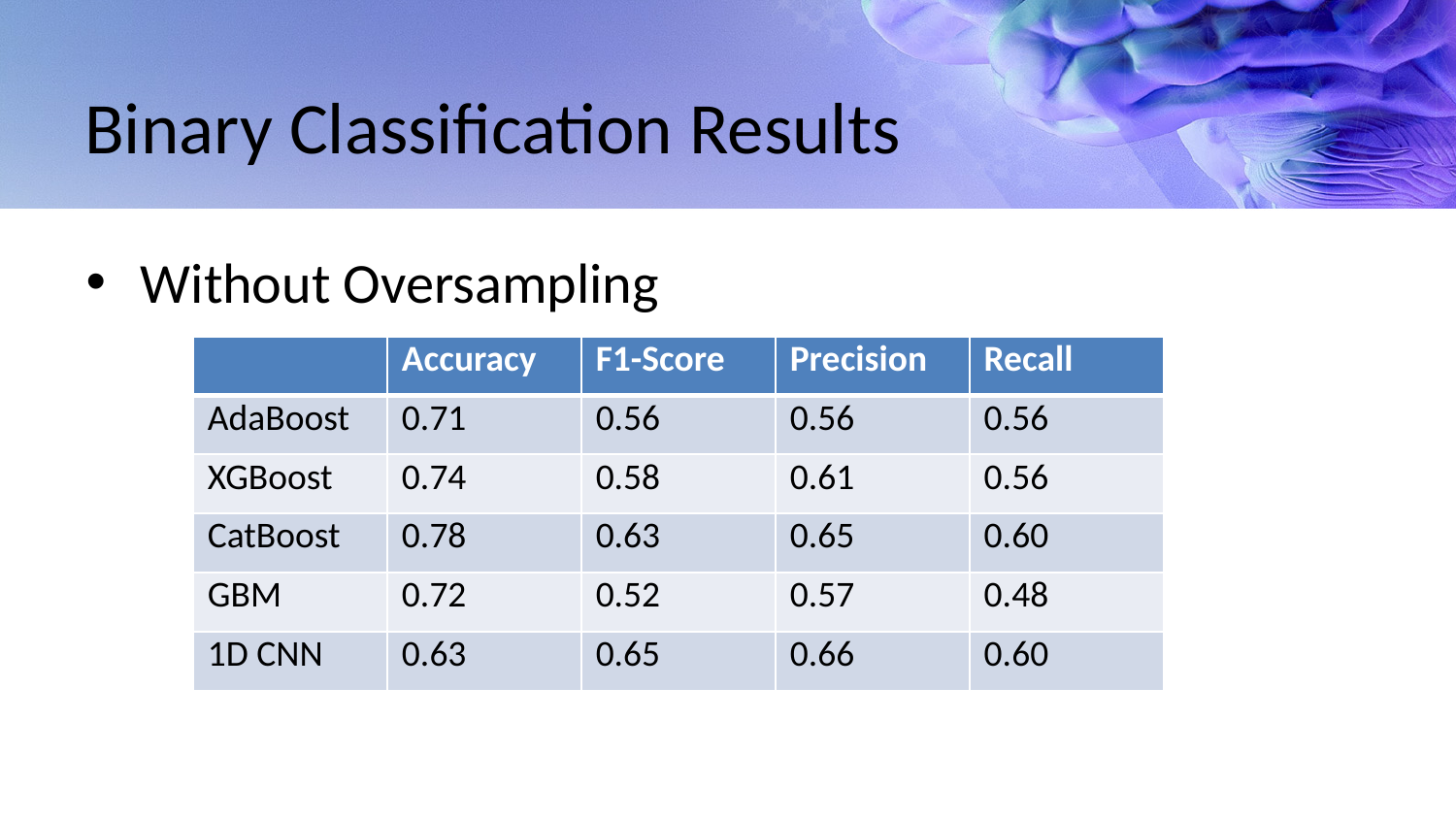

# Binary Classification Results
Without Oversampling

|  | Accuracy | F1-Score | Precision | Recall |
| --- | --- | --- | --- | --- |
| AdaBoost | 0.71 | 0.56 | 0.56 | 0.56 |
| XGBoost | 0.74 | 0.58 | 0.61 | 0.56 |
| CatBoost | 0.78 | 0.63 | 0.65 | 0.60 |
| GBM | 0.72 | 0.52 | 0.57 | 0.48 |
| 1D CNN | 0.63 | 0.65 | 0.66 | 0.60 |